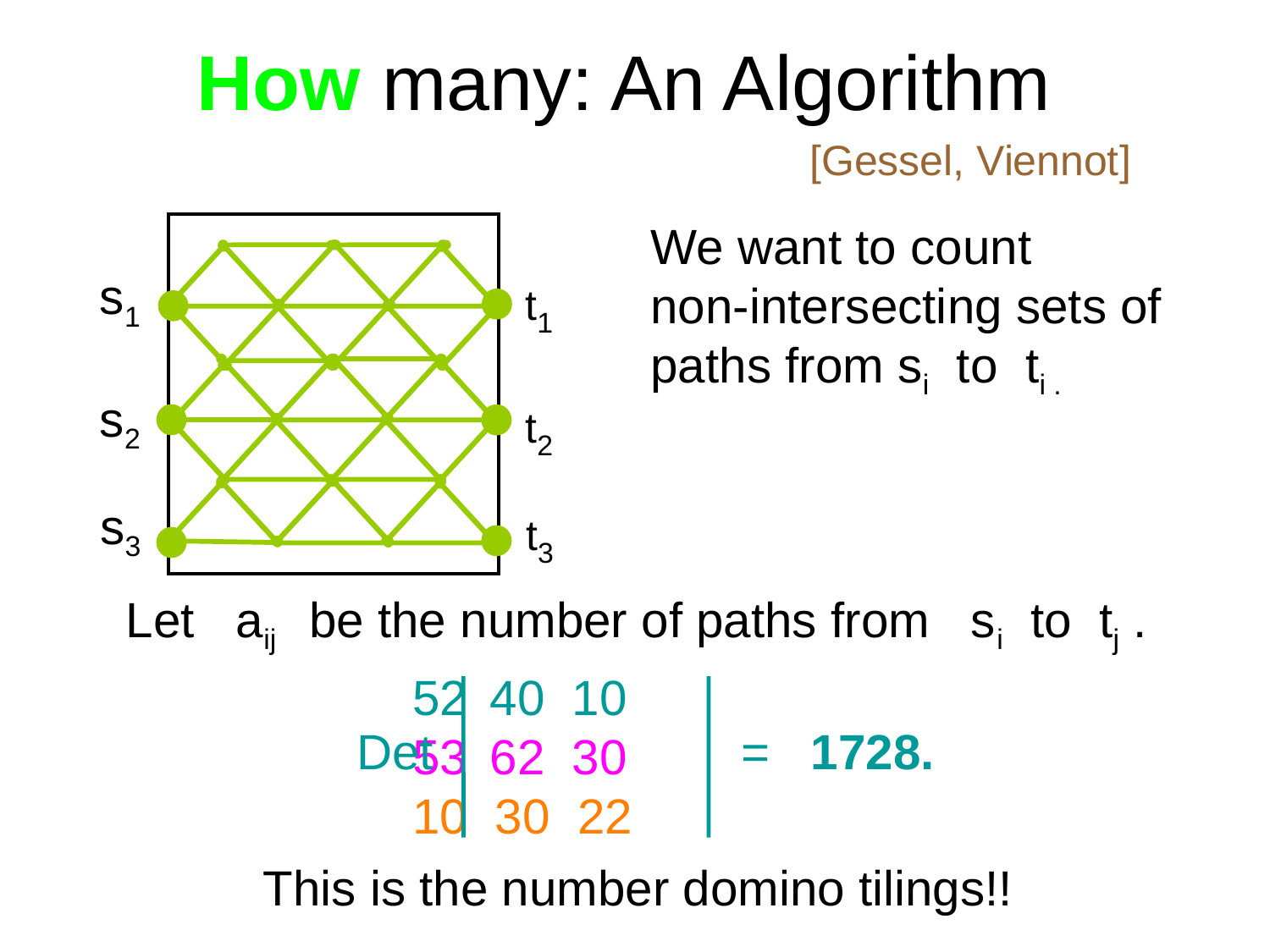

# How many: An Algorithm
[Gessel, Viennot]
We want to count
non-intersecting sets of
paths from si  to  ti .

s1
s2
s3
t1
t2
t3
Let   aij  be the number of paths from   si  to  tj .
 40  10
 62  30
10  30  22

Det
=   1728.
This is the number domino tilings!!